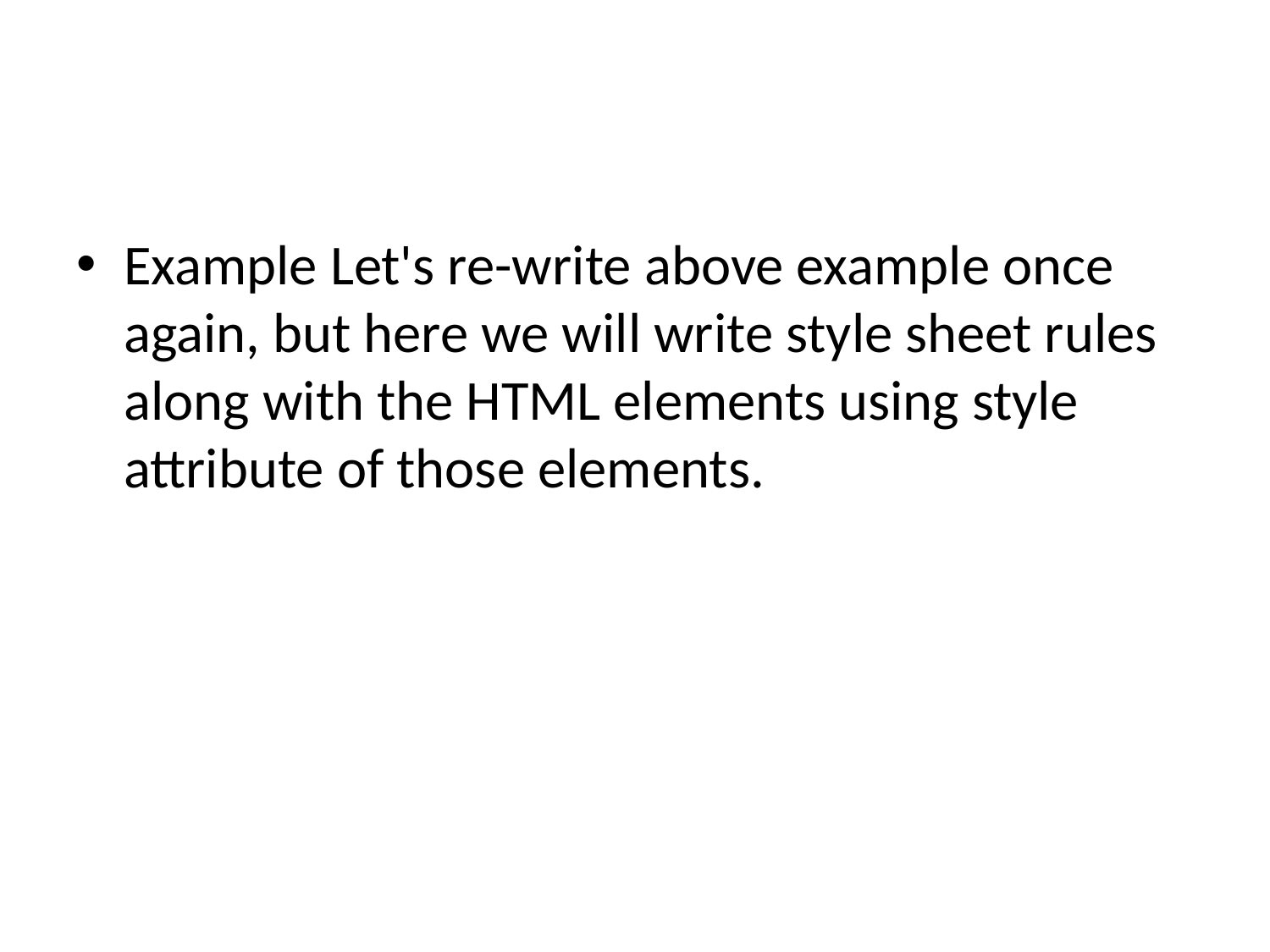

#
Example Let's re-write above example once again, but here we will write style sheet rules along with the HTML elements using style attribute of those elements.